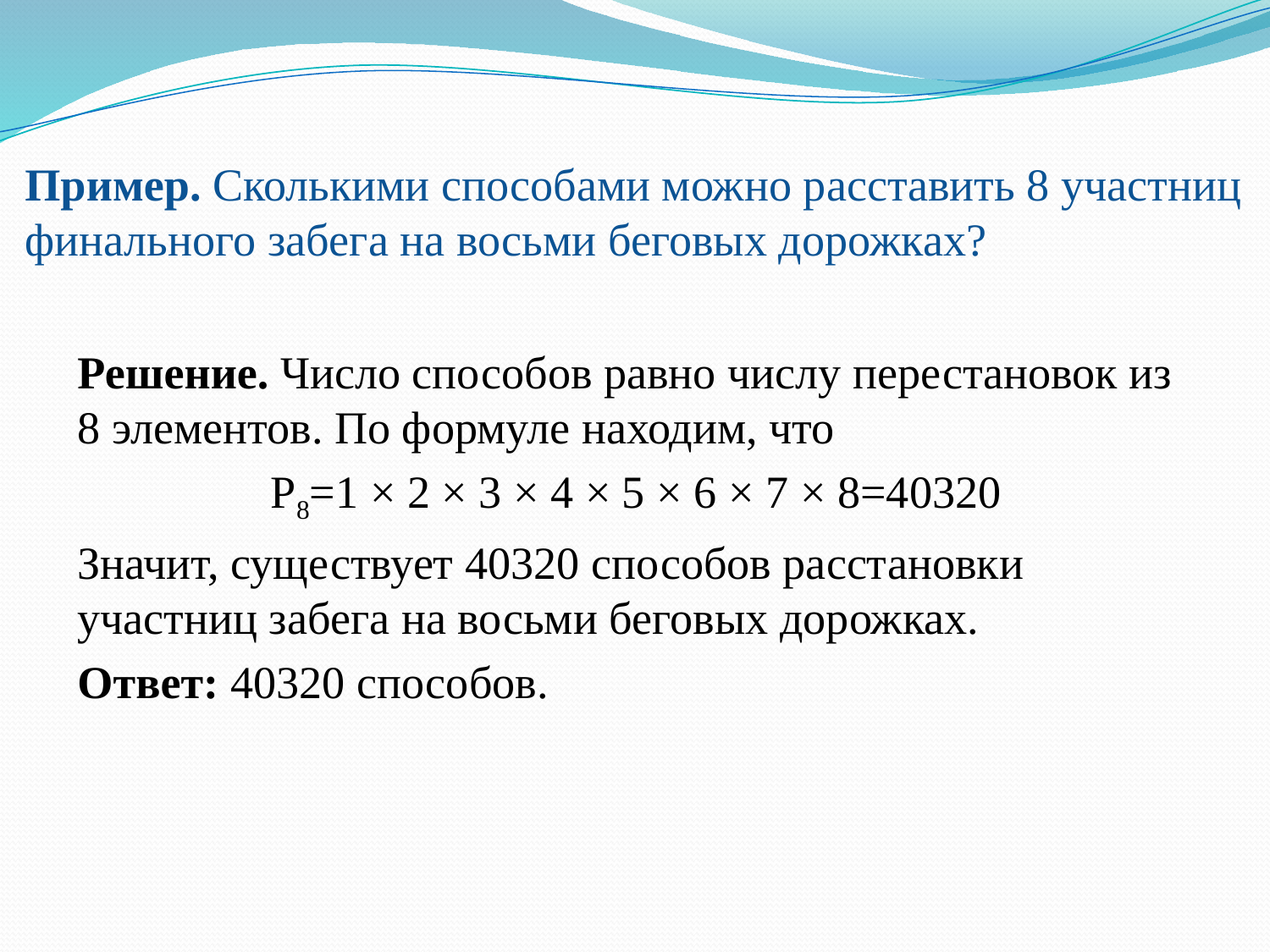

# Пример. Сколькими способами можно расставить 8 участниц финального забега на восьми беговых дорожках?
Решение. Число способов равно числу перестановок из 8 элементов. По формуле находим, что
P8=1 × 2 × 3 × 4 × 5 × 6 × 7 × 8=40320
Значит, существует 40320 способов расстановки участниц забега на восьми беговых дорожках.
Ответ: 40320 способов.